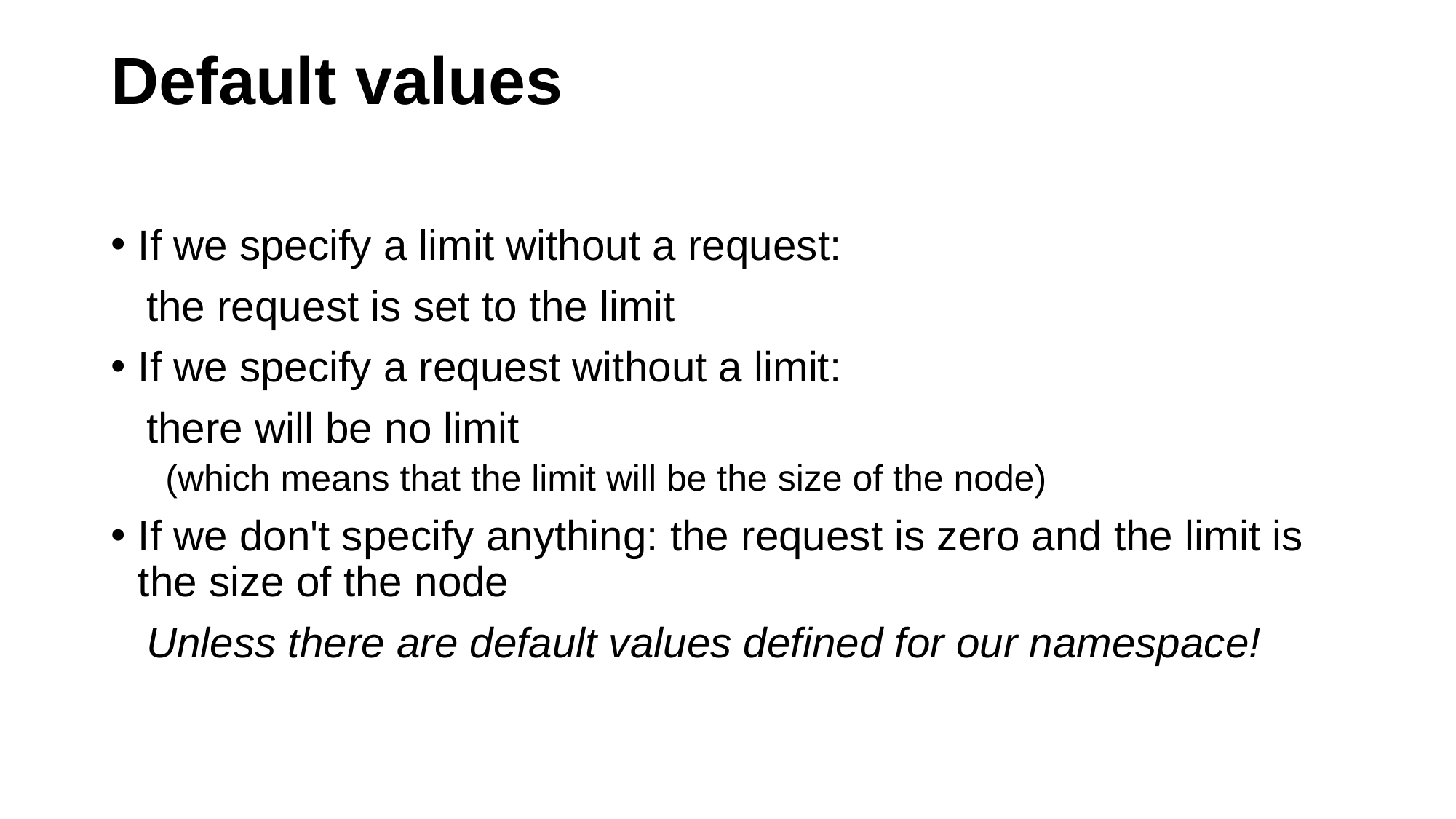

# Default values
If we specify a limit without a request:
   the request is set to the limit
If we specify a request without a limit:
   there will be no limit
(which means that the limit will be the size of the node)
If we don't specify anything: the request is zero and the limit is the size of the node
   Unless there are default values defined for our namespace!